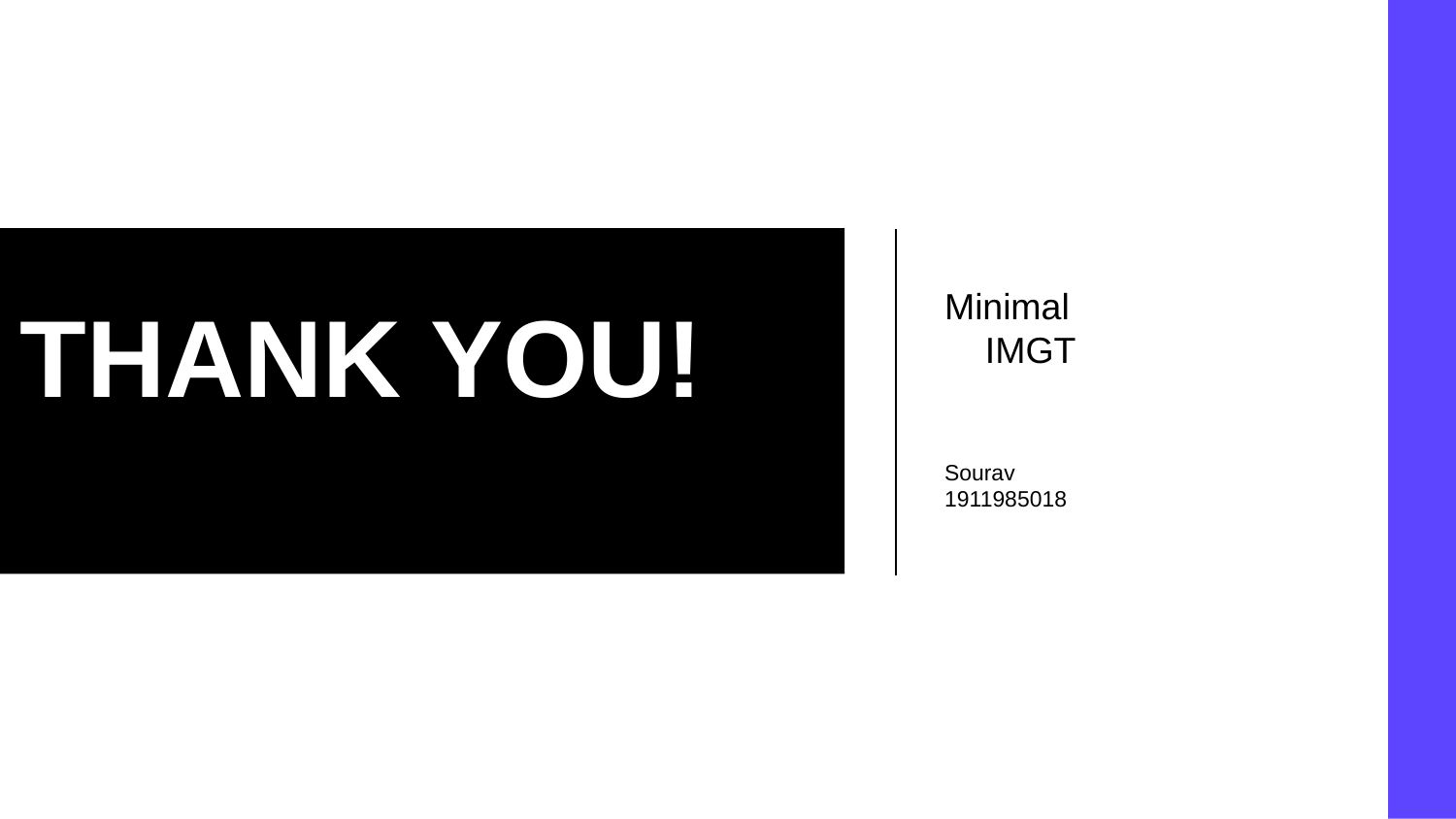

Minimal
    IMGT

Sourav
1911985018
# THANK YOU!